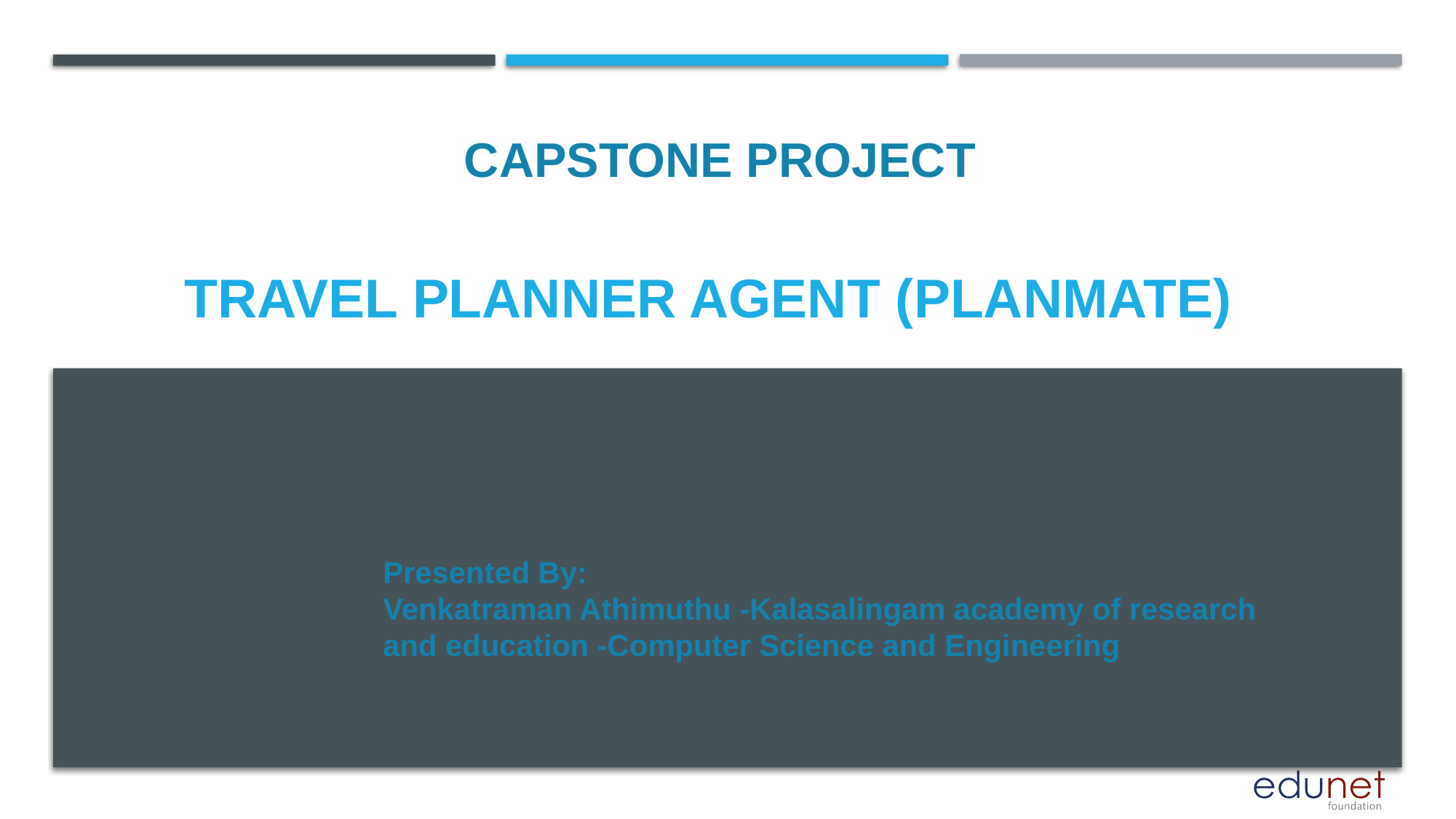

CAPSTONE PROJECT
# Travel Planner Agent (PlanMate)
Presented By:
Venkatraman Athimuthu -Kalasalingam academy of research and education -Computer Science and Engineering